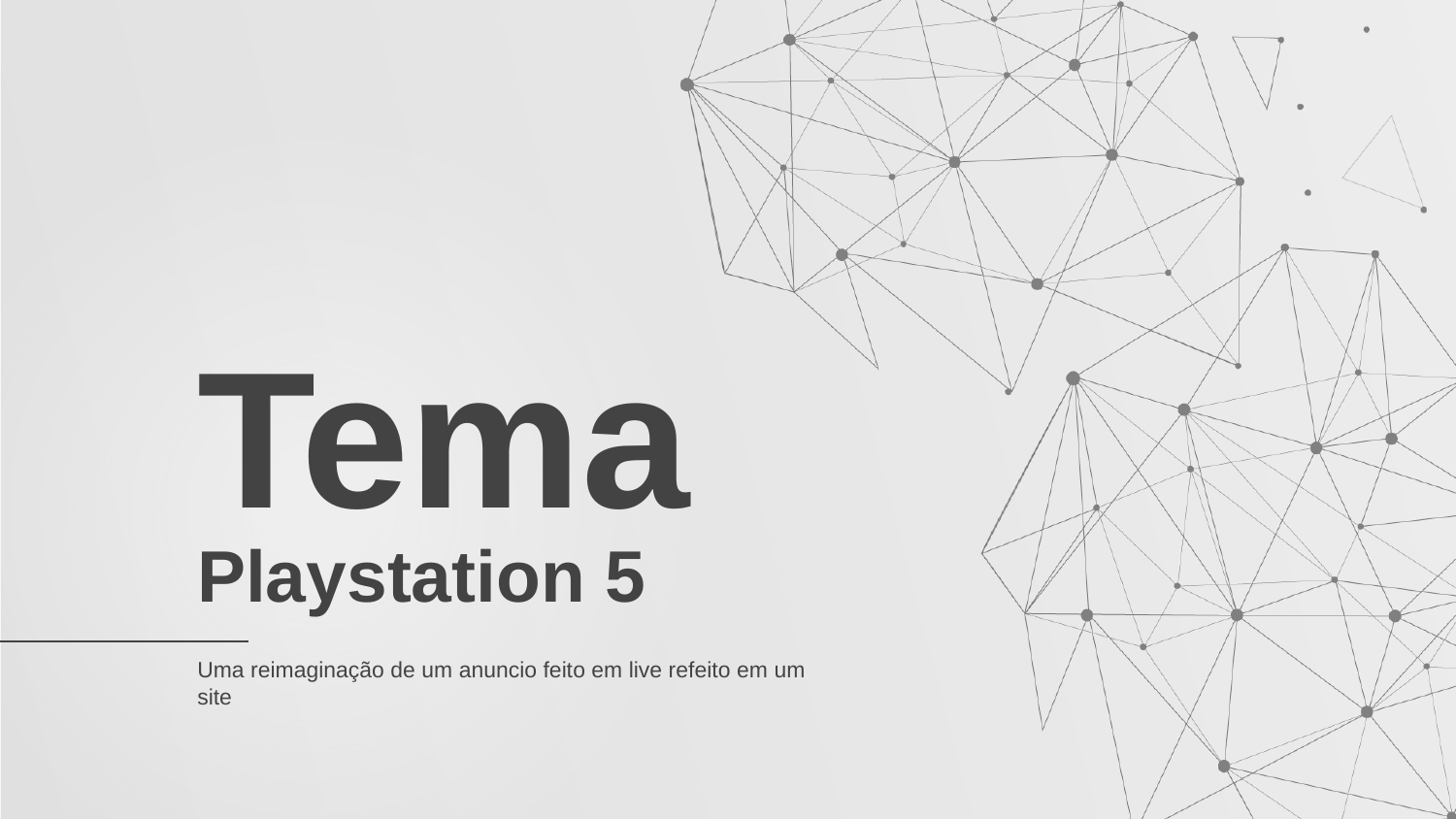

Tema
# Playstation 5
Uma reimaginação de um anuncio feito em live refeito em um site